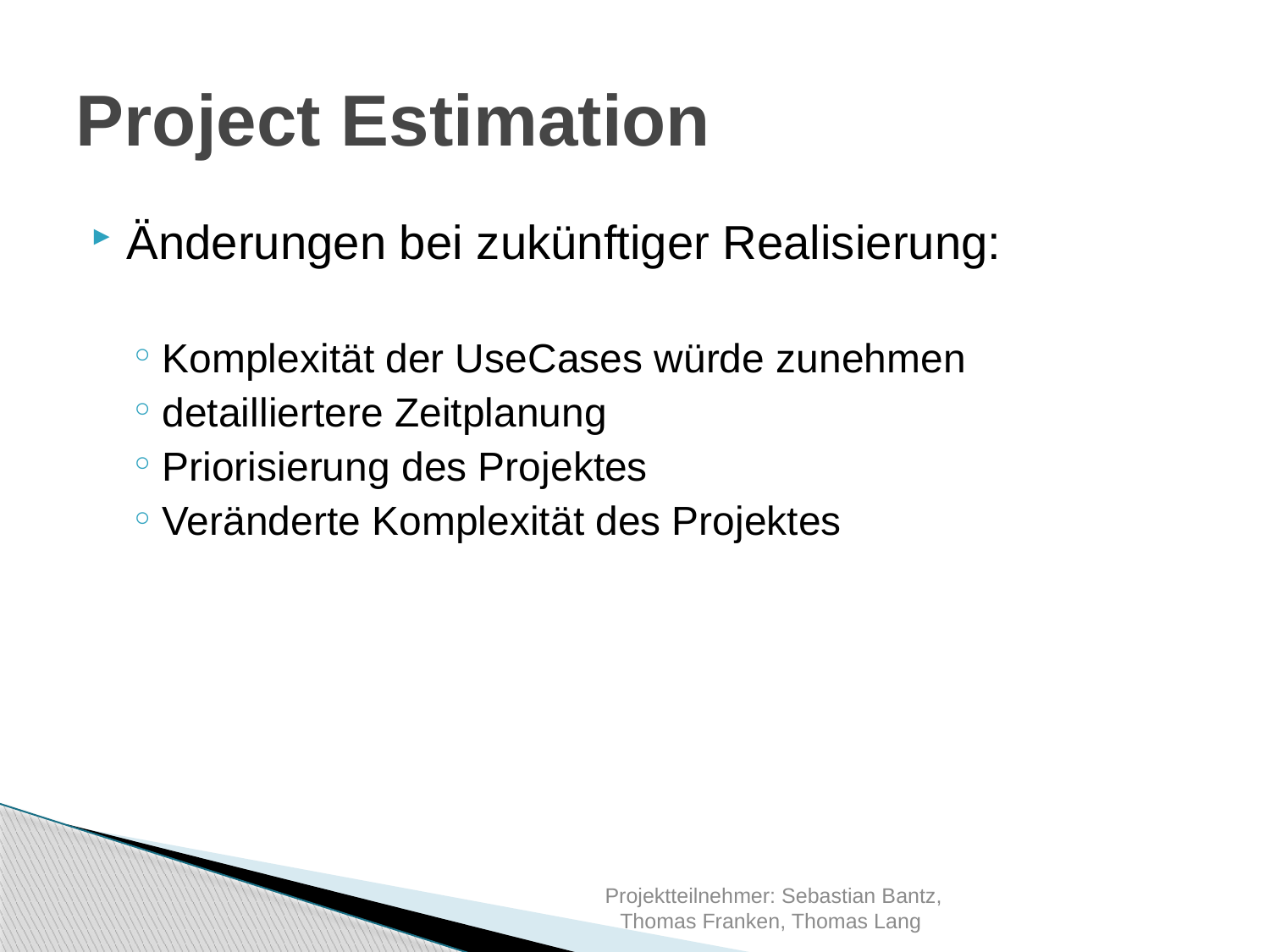

# Project Estimation
Änderungen bei zukünftiger Realisierung:
Komplexität der UseCases würde zunehmen
detailliertere Zeitplanung
Priorisierung des Projektes
Veränderte Komplexität des Projektes